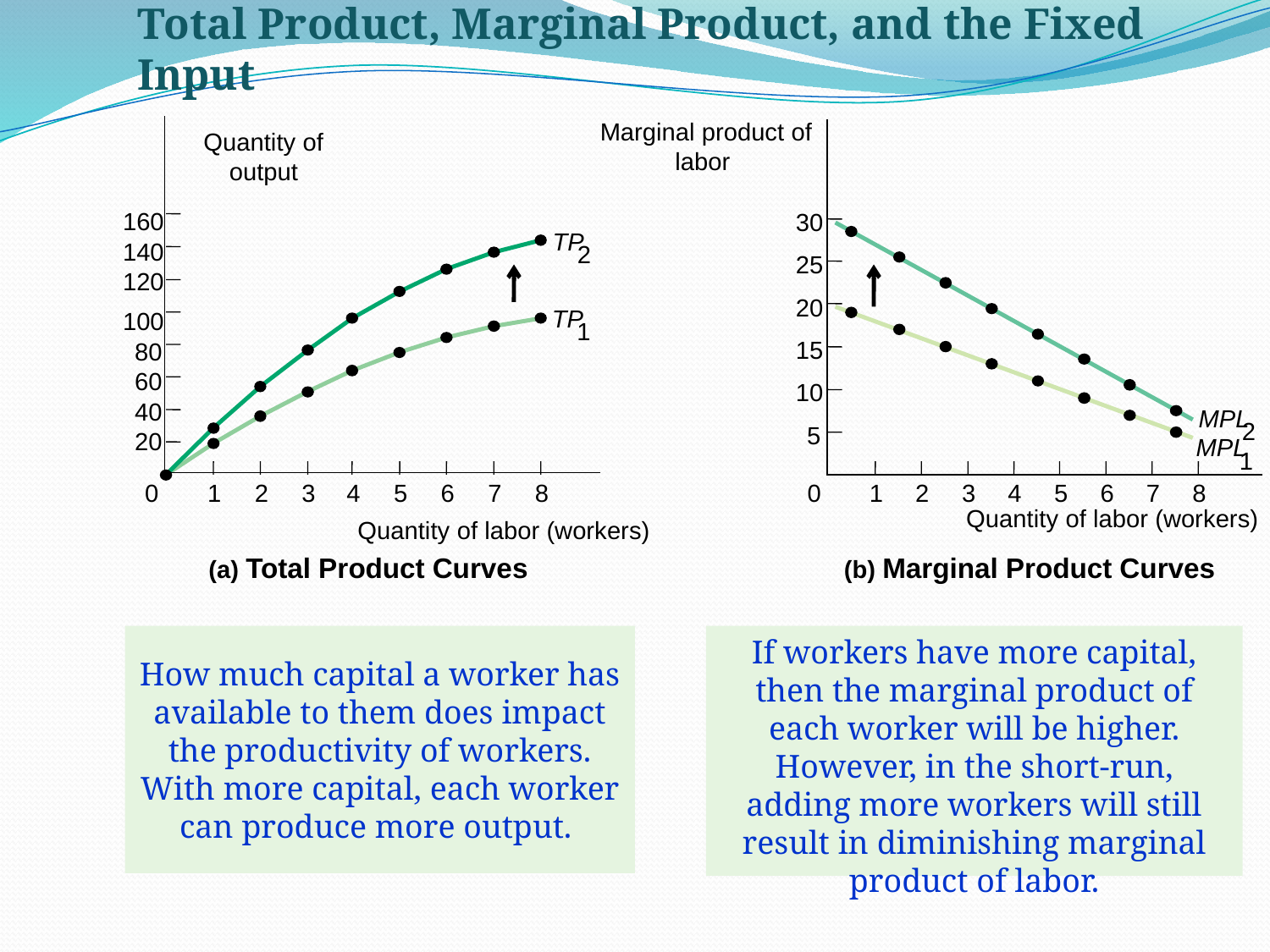

Total Product, Marginal Product, and the Fixed Input

Marginal product of labor

Quantity of output
160
30

TP

140
2

25

120

20
TP

100

1

15
80

60

10

40
MPL

2
5
20

MPL

1

0
1
2
3
4
5
6
7
8
0
1
2
3
4
5
6
7
8
Quantity of labor (workers)
Quantity of labor (workers)
(a) Total Product Curves
(b) Marginal Product Curves
How much capital a worker has available to them does impact the productivity of workers. With more capital, each worker can produce more output.
If workers have more capital, then the marginal product of each worker will be higher. However, in the short-run, adding more workers will still result in diminishing marginal product of labor.